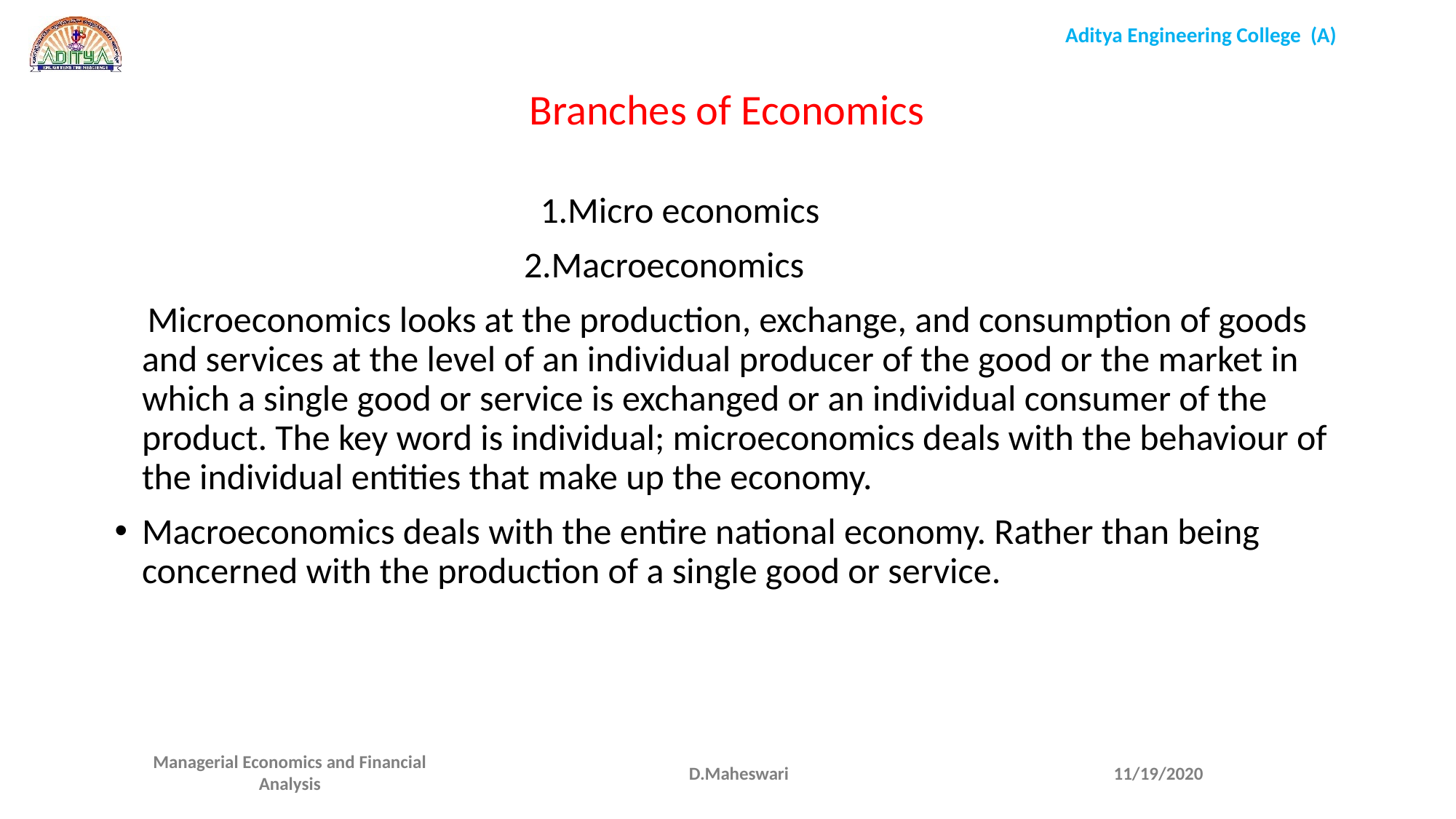

Branches of Economics
                                                    1.Micro economics
                                                  2.Macroeconomics
    Microeconomics looks at the production, exchange, and consumption of goods and services at the level of an individual producer of the good or the market in which a single good or service is exchanged or an individual consumer of the product. The key word is individual; microeconomics deals with the behaviour of the individual entities that make up the economy.
Macroeconomics deals with the entire national economy. Rather than being concerned with the production of a single good or service.
D.Maheswari
11/19/2020